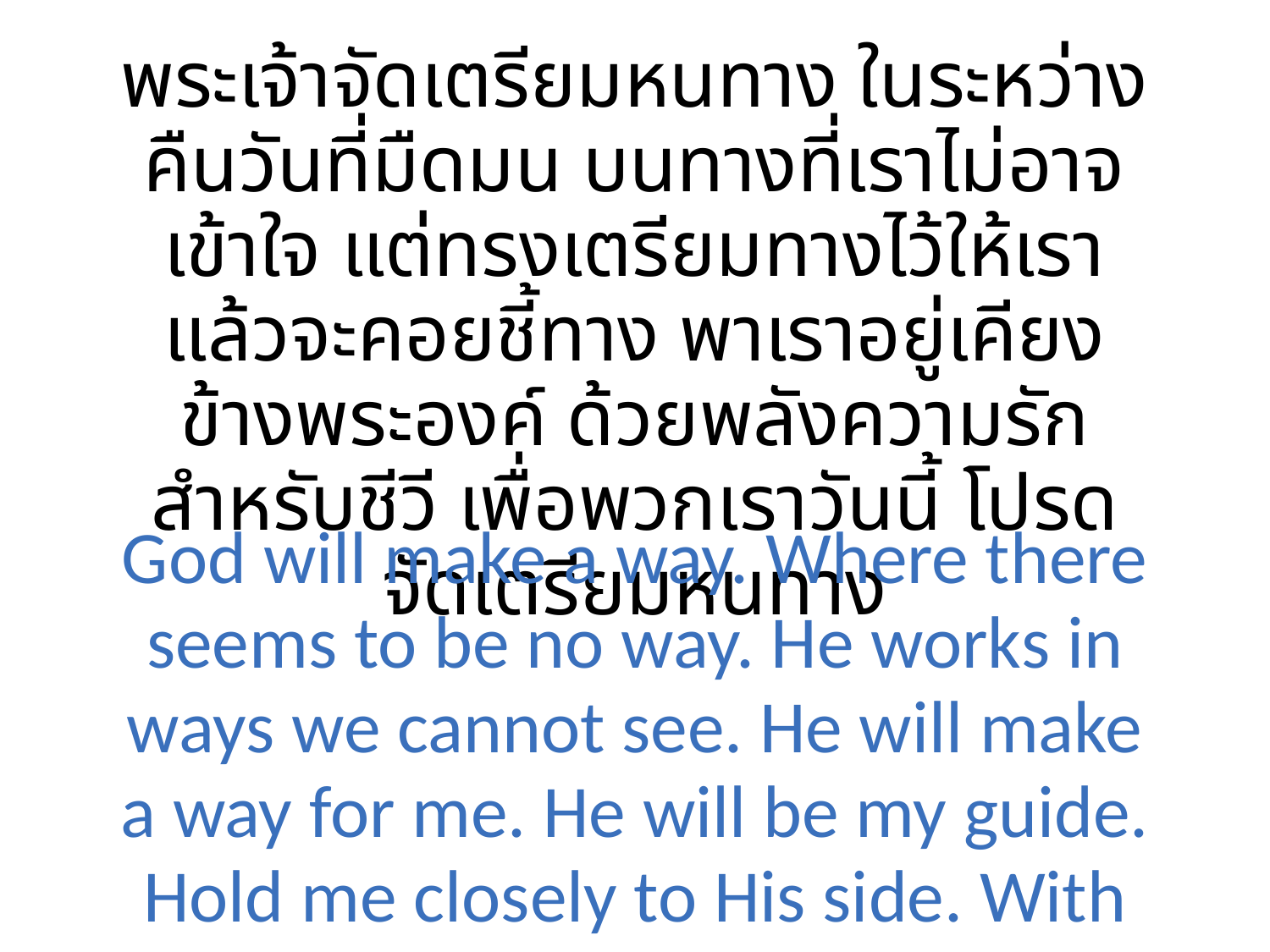

พระเจ้าจัดเตรียมหนทาง ในระหว่างคืนวันที่มืดมน บนทางที่เราไม่อาจเข้าใจ แต่ทรงเตรียมทางไว้ให้เรา แล้วจะคอยชี้ทาง พาเราอยู่เคียงข้างพระองค์ ด้วยพลังความรัก สำหรับชีวี เพื่อพวกเราวันนี้ โปรดจัดเตรียมหนทาง
God will make a way. Where there seems to be no way. He works in ways we cannot see. He will make a way for me. He will be my guide. Hold me closely to His side. With love and strength. For each new day. He will make a way. He will make a way.